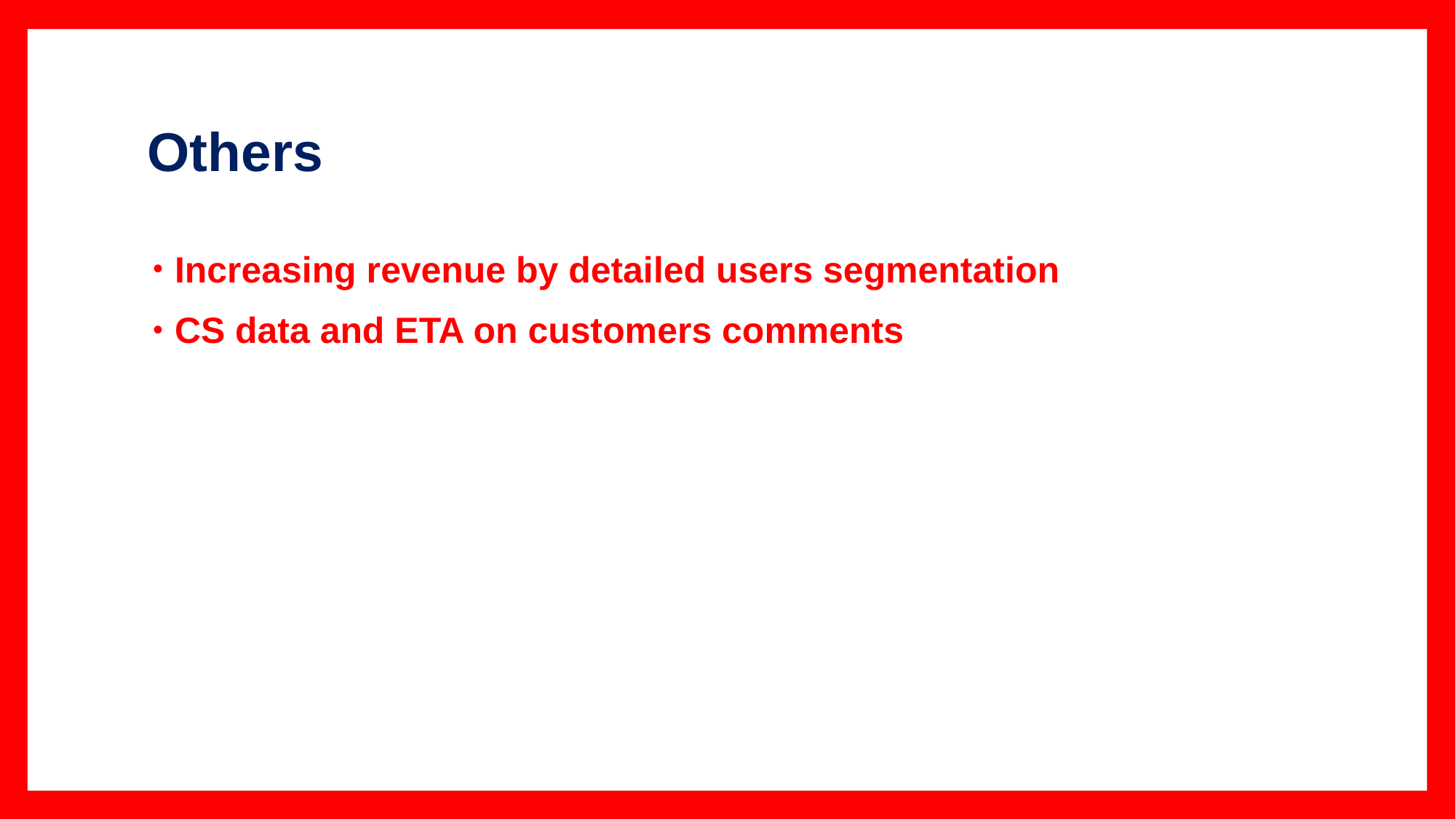

# Others
Increasing revenue by detailed users segmentation
CS data and ETA on customers comments